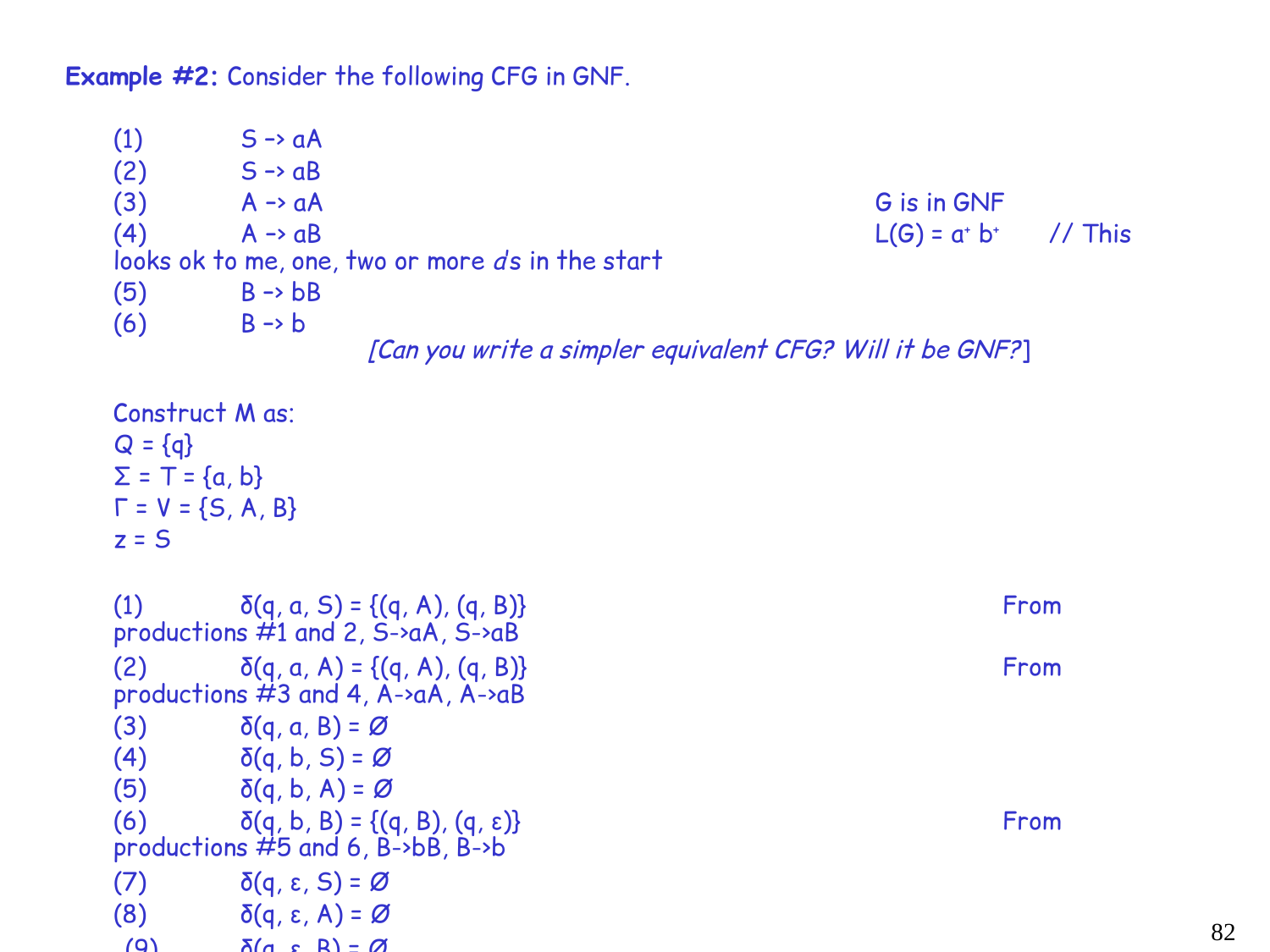

Example #2: Consider the following CFG in GNF.

	(1)	S –> aA
	(2)	S –> aB
	(3)	A –> aA 					G is in GNF
	(4)	A –> aB					L(G) = a+ b+       // This looks ok to me, one, two or more a’s in the start
	(5)	B –> bB
	(6)	B –> b									[Can you write a simpler equivalent CFG? Will it be GNF?]

	Construct M as:
	Q = {q}
	Σ = T = {a, b}
	Г = V = {S, A, B}
	z = S

	(1)	δ(q, a, S) = {(q, A), (q, B)}				From productions #1 and 2, S->aA, S->aB
	(2)	δ(q, a, A) = {(q, A), (q, B)}				From productions #3 and 4, A->aA, A->aB
	(3)	δ(q, a, B) = Ø
	(4)	δ(q, b, S) = Ø
	(5)	δ(q, b, A) = Ø
	(6)	δ(q, b, B) = {(q, B), (q, ε)}				From productions #5 and 6, B->bB, B->b
	(7)	δ(q, ε, S) = Ø
	(8)	δ(q, ε, A) = Ø
        (9)	δ(q, ε, B) = Ø								Is δ complete?
82